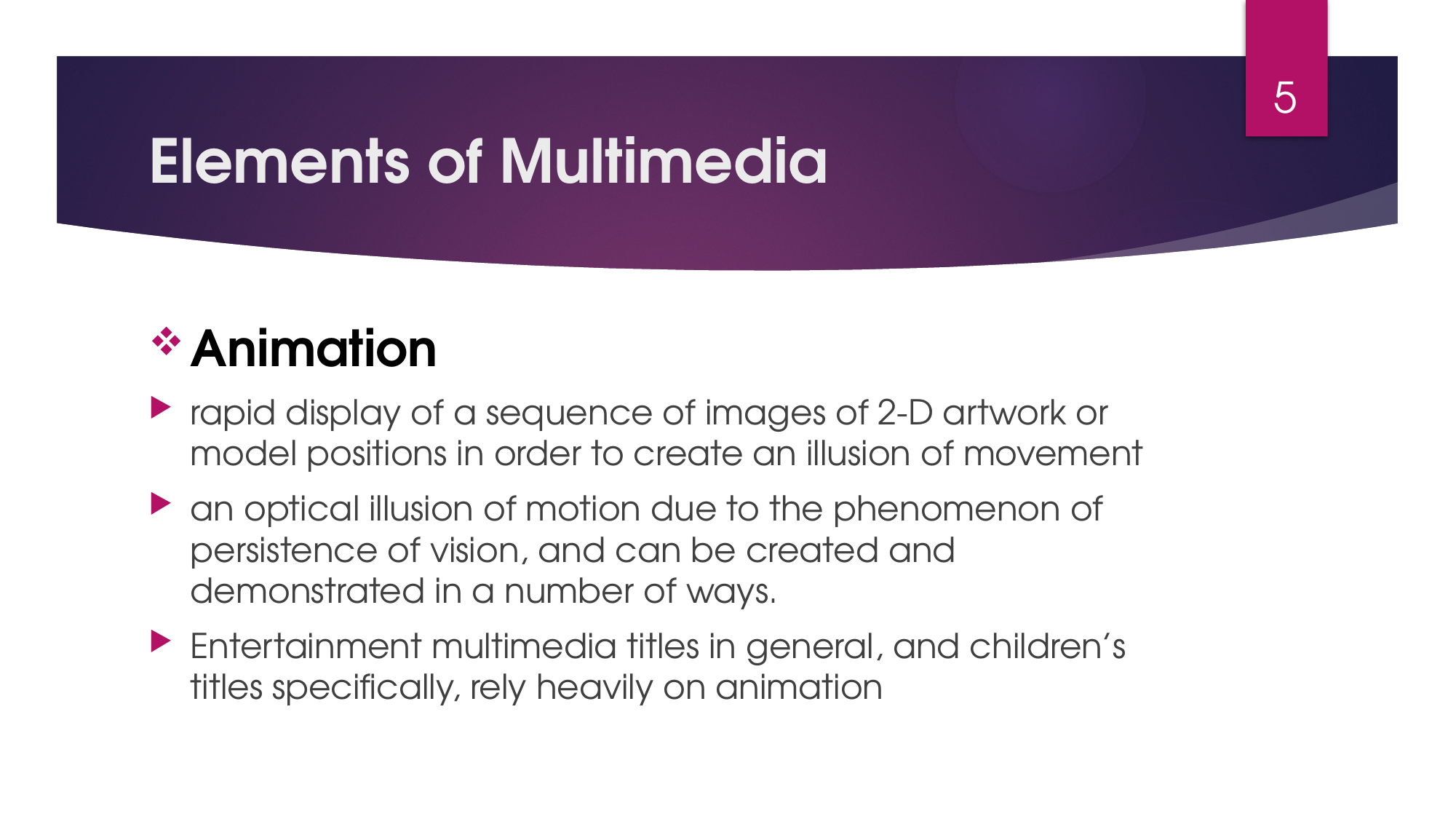

5
# Elements of Multimedia
Animation
rapid display of a sequence of images of 2-D artwork or model positions in order to create an illusion of movement
an optical illusion of motion due to the phenomenon of persistence of vision, and can be created and demonstrated in a number of ways.
Entertainment multimedia titles in general, and children’s titles specifically, rely heavily on animation